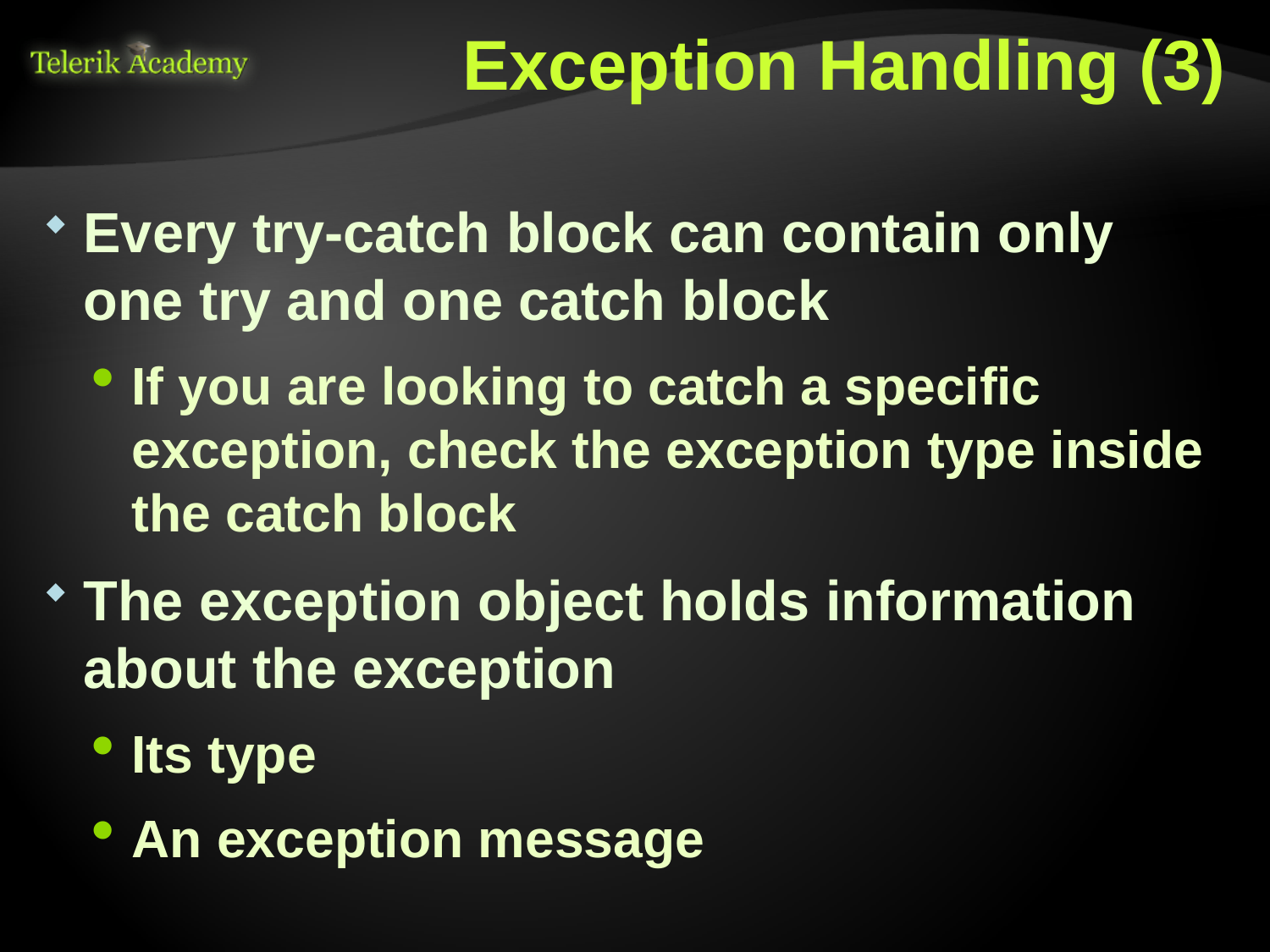

# Exception Handling (3)
Every try-catch block can contain only one try and one catch block
If you are looking to catch a specific exception, check the exception type inside the catch block
The exception object holds information about the exception
Its type
An exception message